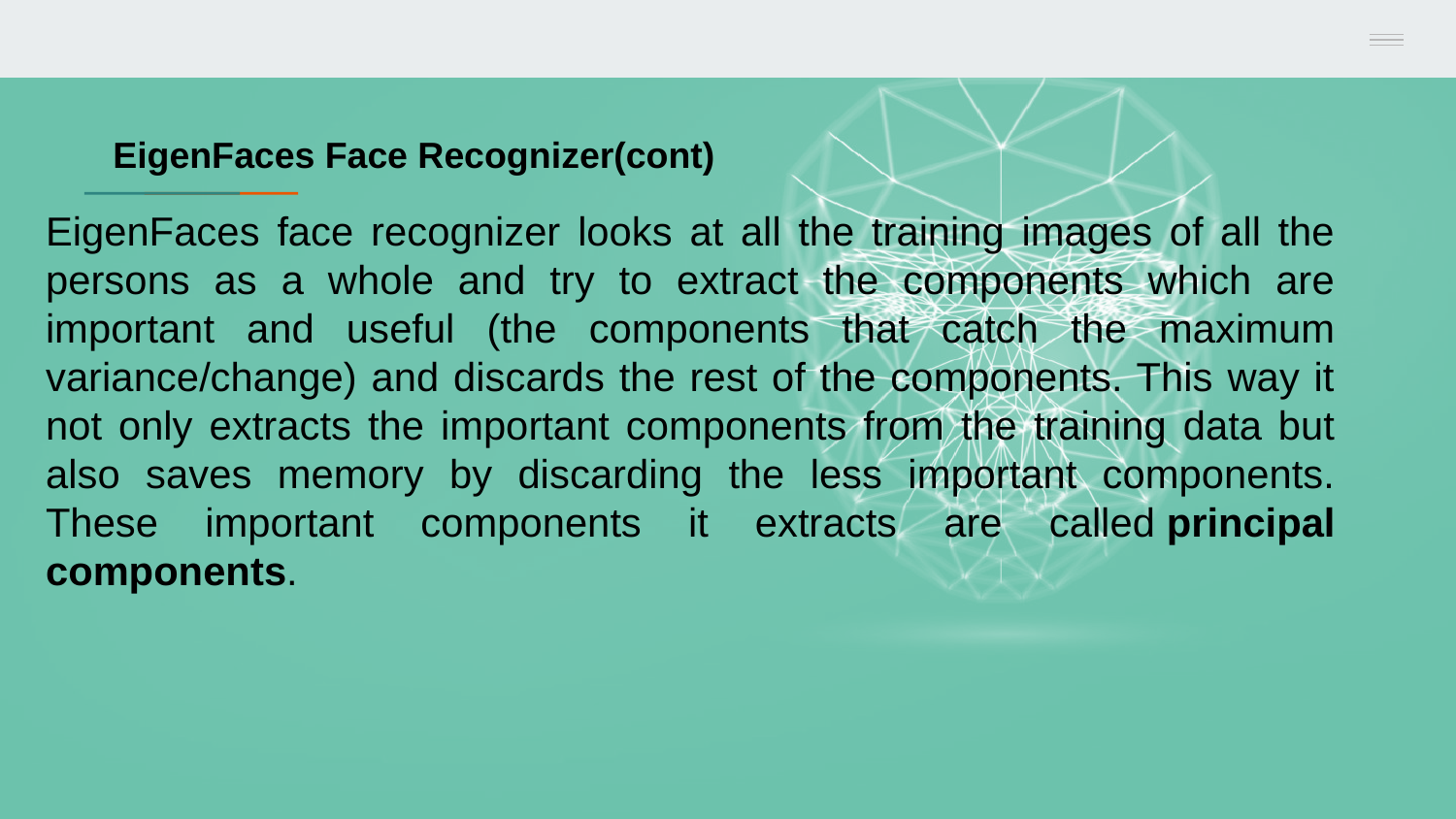

EigenFaces Face Recognizer(cont)
EigenFaces face recognizer looks at all the training images of all the persons as a whole and try to extract the components which are important and useful (the components that catch the maximum variance/change) and discards the rest of the components. This way it not only extracts the important components from the training data but also saves memory by discarding the less important components. These important components it extracts are called principal components.

#